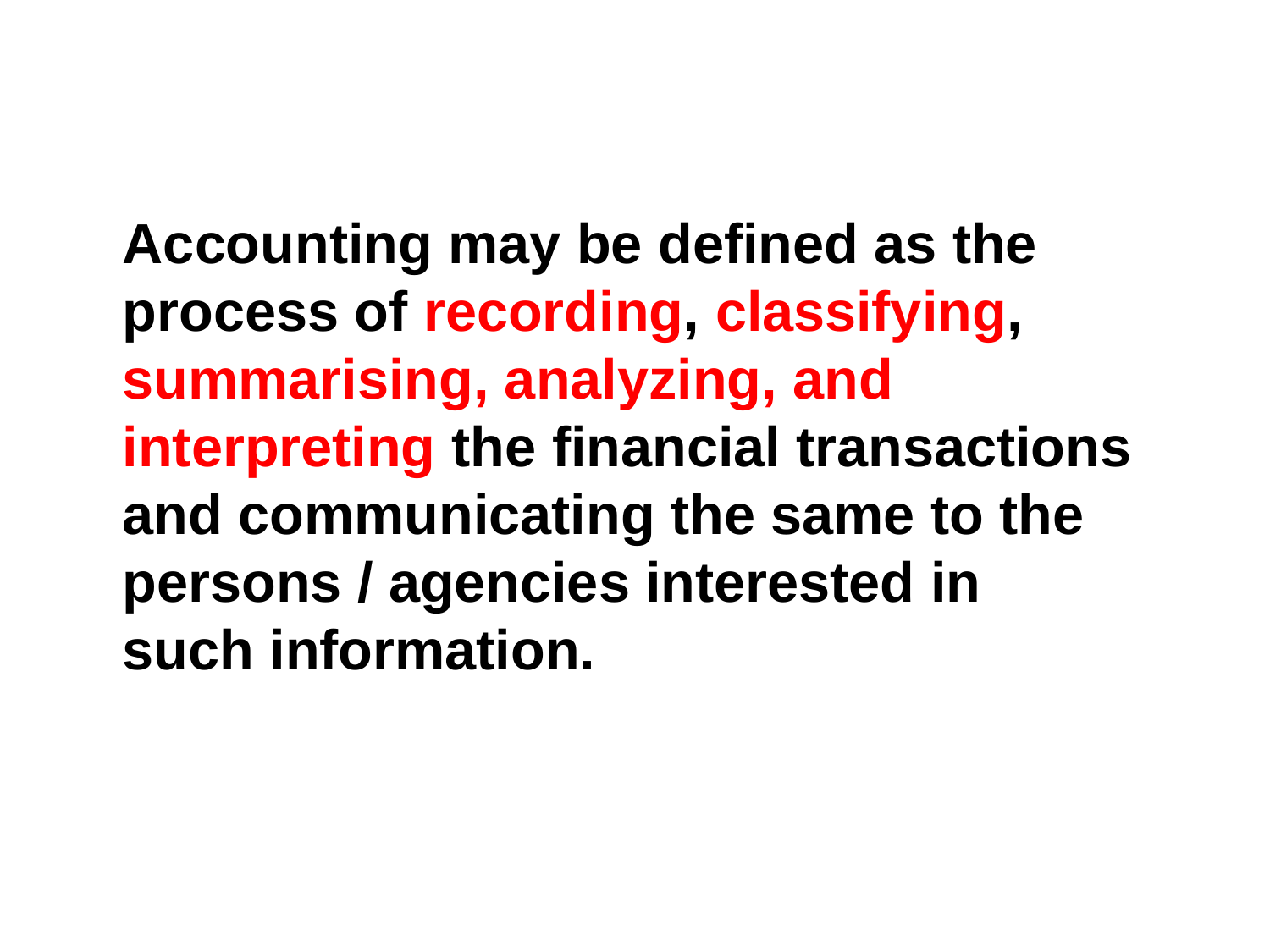

Accounting may be defined as the
process of recording, classifying,
summarising, analyzing, and
interpreting the financial transactions
and communicating the same to the
persons / agencies interested in
such information.